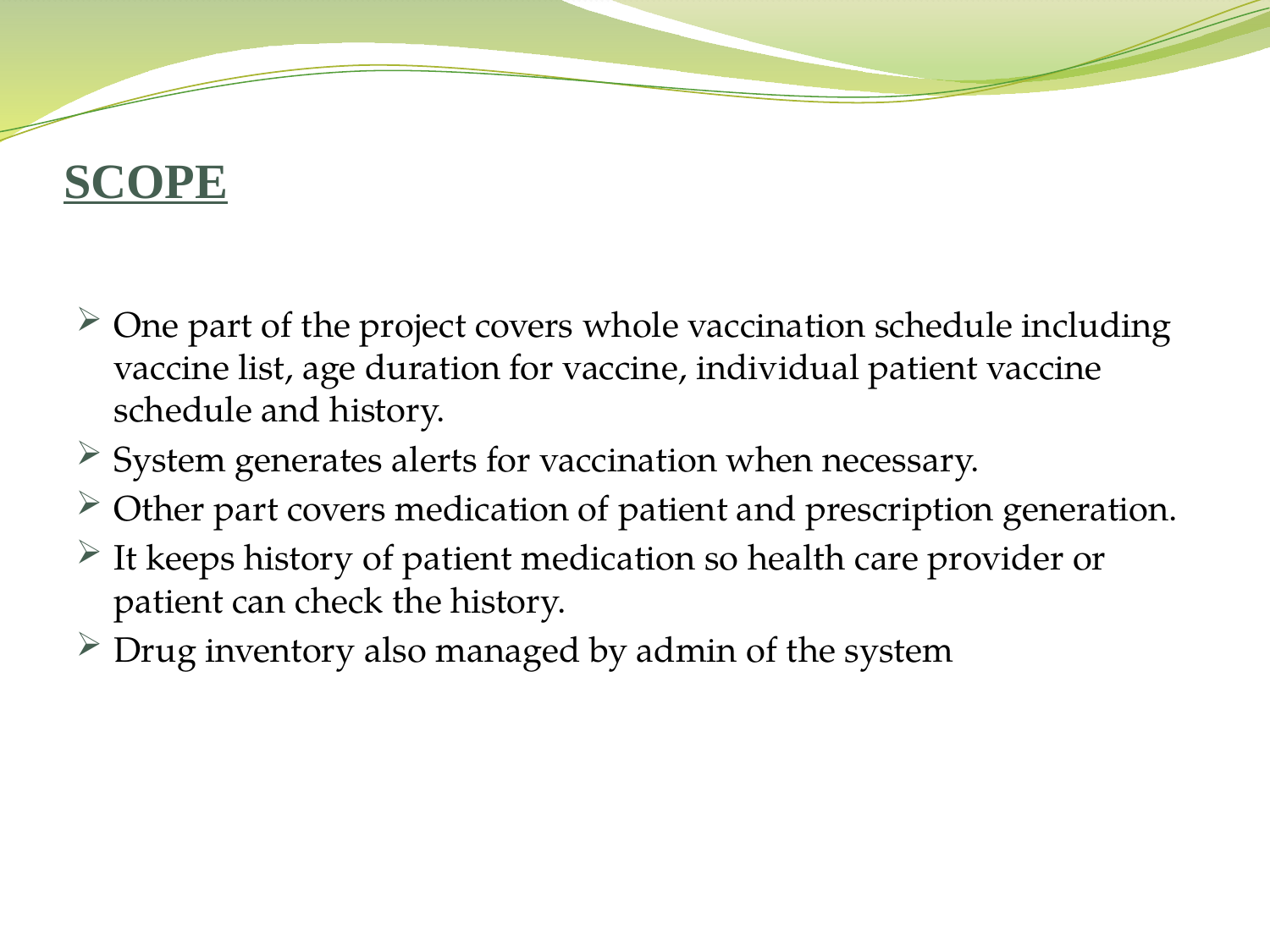

# SCOPE

One part of the project covers whole vaccination schedule including vaccine list, age duration for vaccine, individual patient vaccine schedule and history.
System generates alerts for vaccination when necessary.
Other part covers medication of patient and prescription generation.
It keeps history of patient medication so health care provider or patient can check the history.
Drug inventory also managed by admin of the system